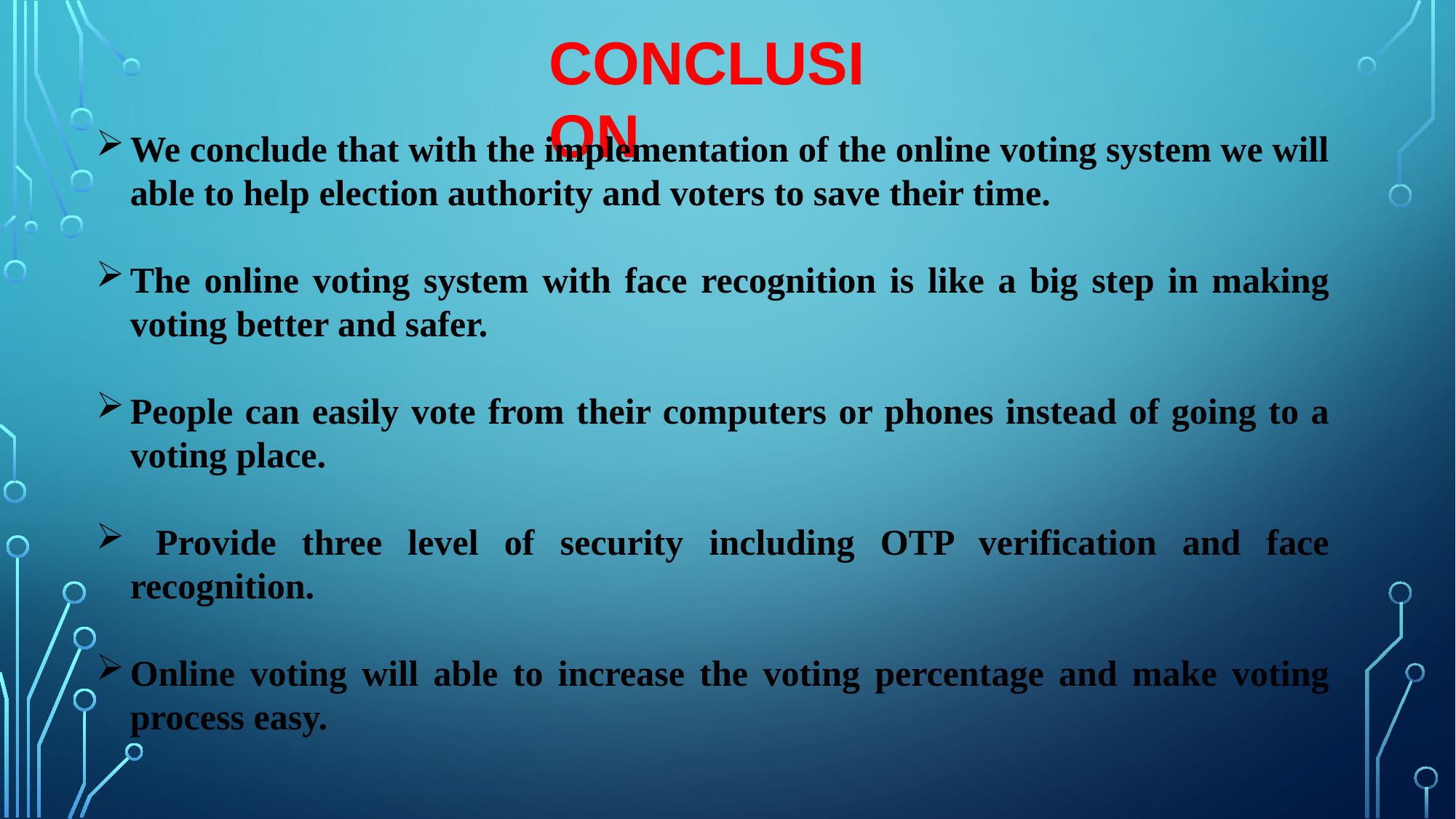

CONCLUSION
We conclude that with the implementation of the online voting system we will able to help election authority and voters to save their time.

The online voting system with face recognition is like a big step in making voting better and safer.

People can easily vote from their computers or phones instead of going to a voting place.

 Provide three level of security including OTP verification and face recognition.

Online voting will able to increase the voting percentage and make voting process easy.